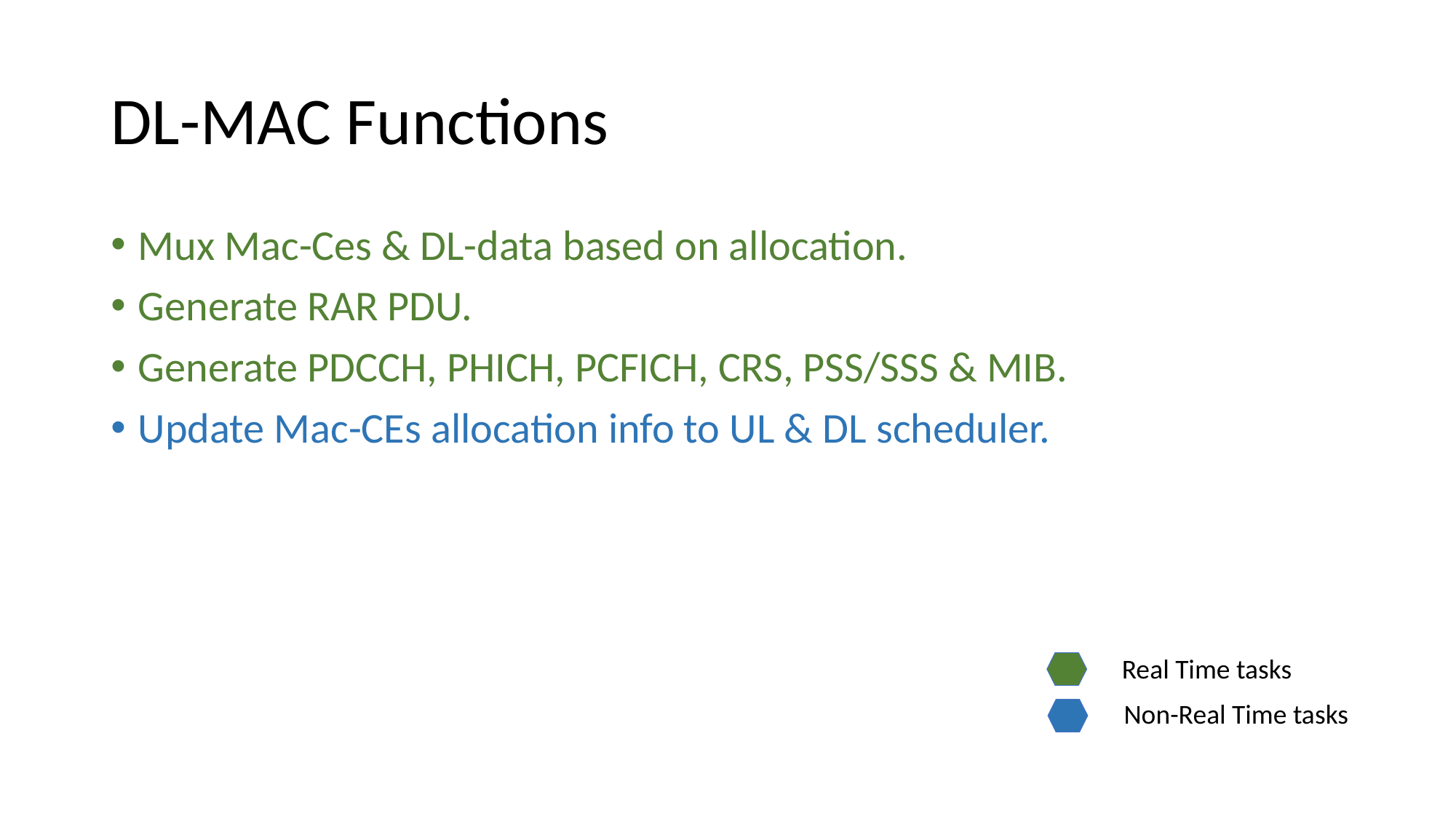

# DL-MAC Functions
Mux Mac-Ces & DL-data based on allocation.
Generate RAR PDU.
Generate PDCCH, PHICH, PCFICH, CRS, PSS/SSS & MIB.
Update Mac-CEs allocation info to UL & DL scheduler.

Real Time tasks

Non-Real Time tasks